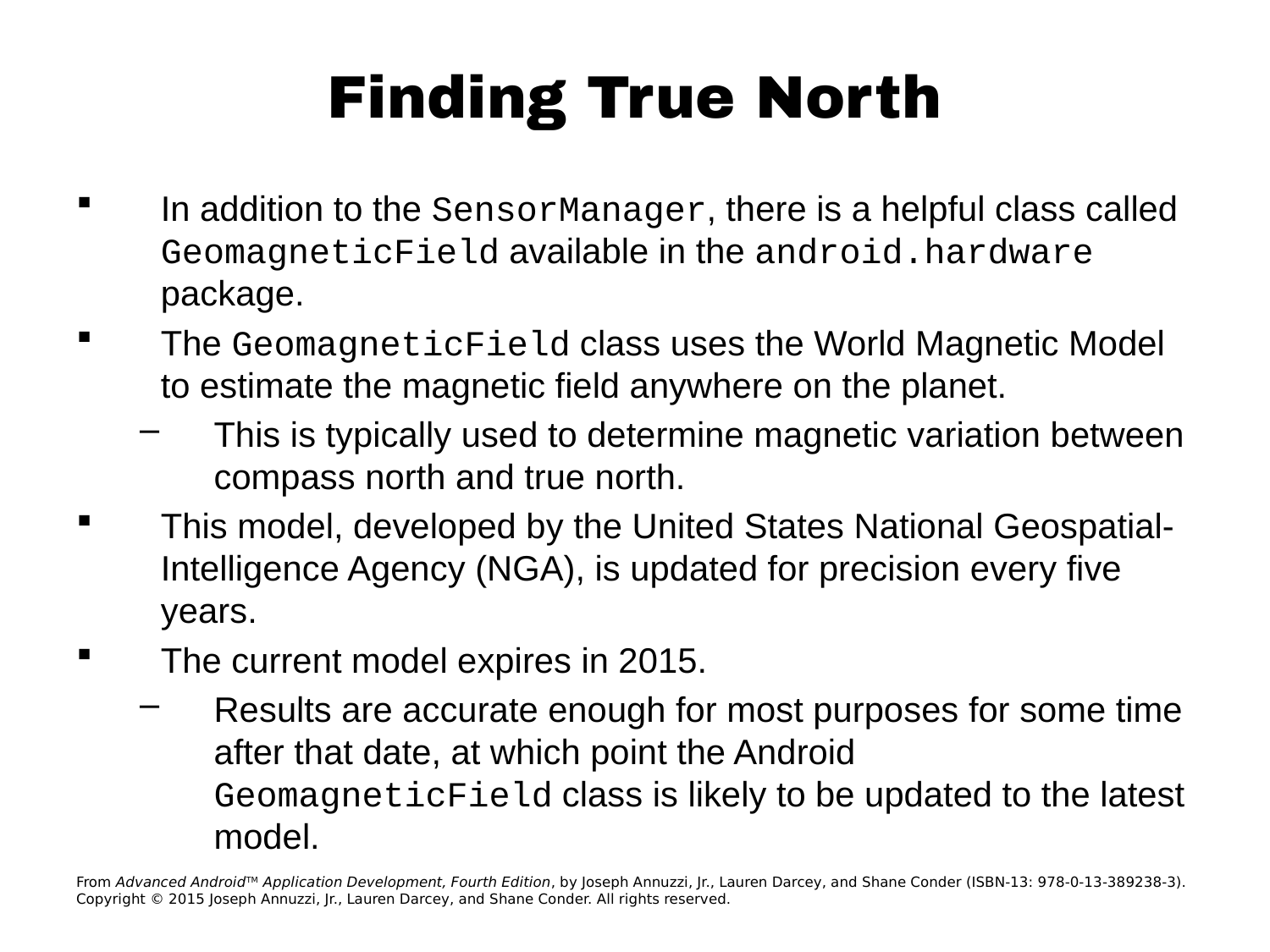

# Finding True North
In addition to the SensorManager, there is a helpful class called GeomagneticField available in the android.hardware package.
The GeomagneticField class uses the World Magnetic Model to estimate the magnetic field anywhere on the planet.
This is typically used to determine magnetic variation between compass north and true north.
This model, developed by the United States National Geospatial-Intelligence Agency (NGA), is updated for precision every five years.
The current model expires in 2015.
Results are accurate enough for most purposes for some time after that date, at which point the Android GeomagneticField class is likely to be updated to the latest model.
From Advanced AndroidTM Application Development, Fourth Edition, by Joseph Annuzzi, Jr., Lauren Darcey, and Shane Conder (ISBN-13: 978-0-13-389238-3). Copyright © 2015 Joseph Annuzzi, Jr., Lauren Darcey, and Shane Conder. All rights reserved.